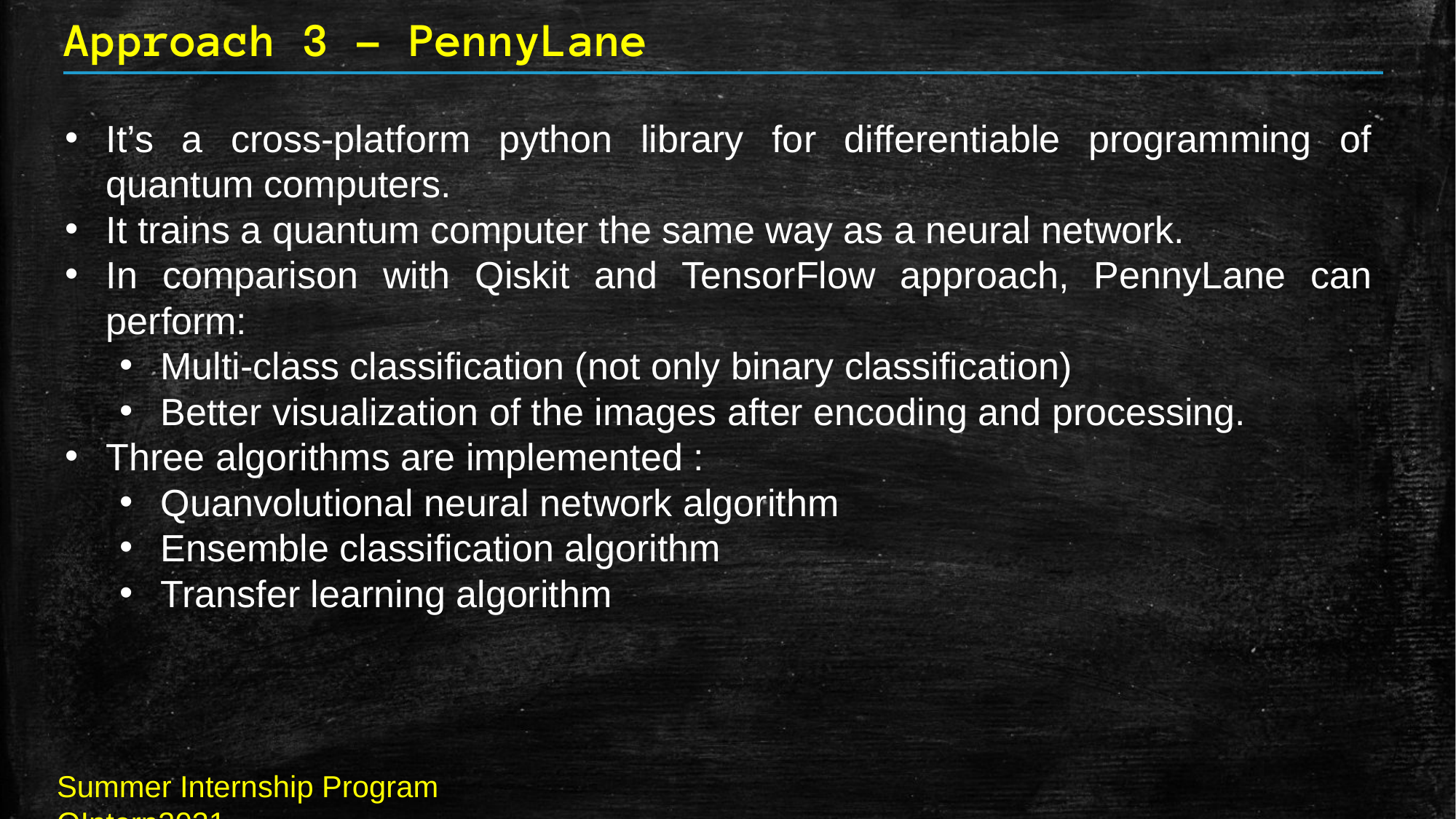

Approach 3 - PennyLane

It’s a cross-platform python library for differentiable programming of quantum computers.
It trains a quantum computer the same way as a neural network.
In comparison with Qiskit and TensorFlow approach, PennyLane can perform:
Multi-class classification (not only binary classification)
Better visualization of the images after encoding and processing.
Three algorithms are implemented :
Quanvolutional neural network algorithm
Ensemble classification algorithm
Transfer learning algorithm
Summer Internship Program							               QIntern2021